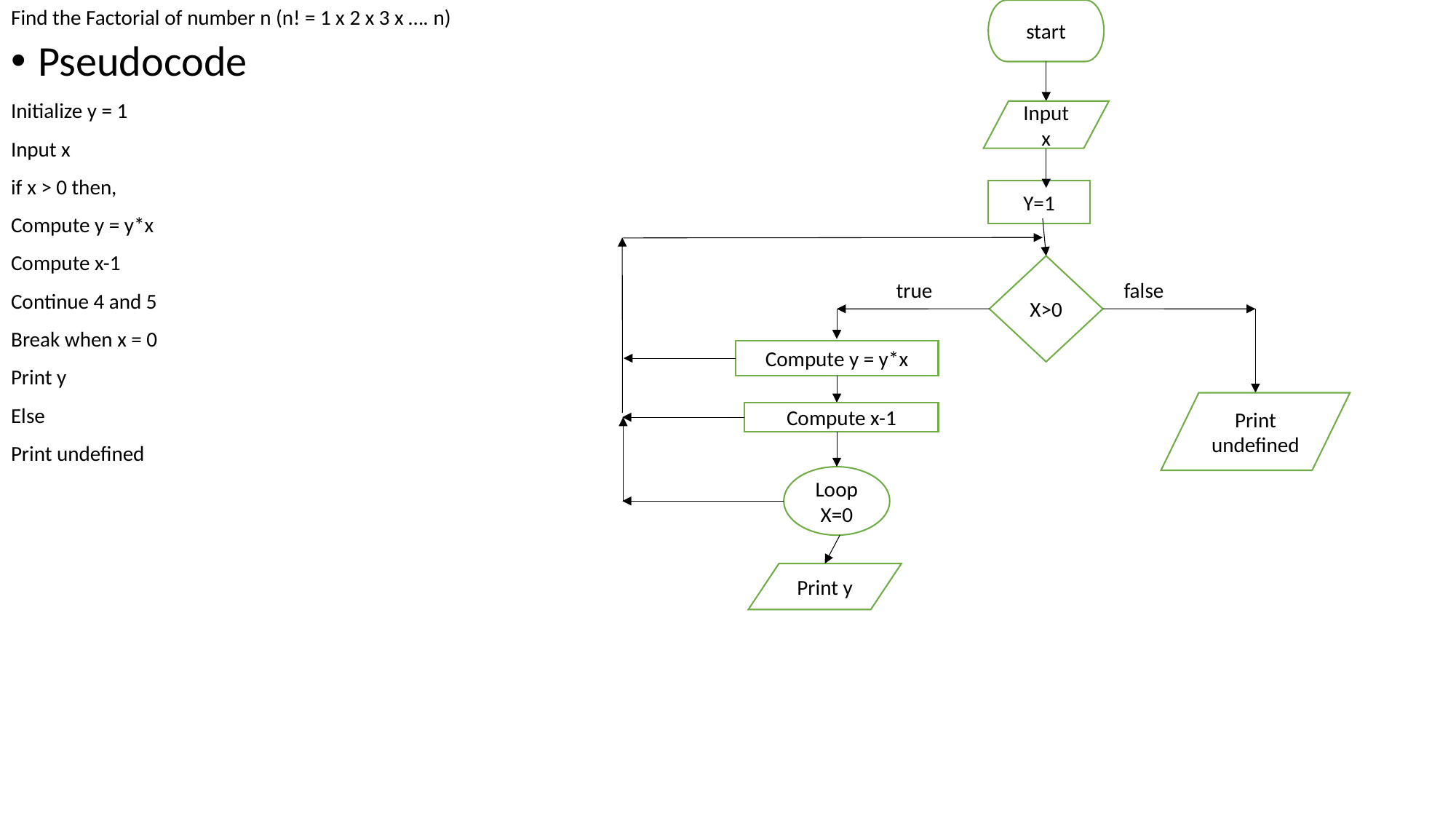

start
# Find the Factorial of number n (n! = 1 x 2 x 3 x …. n)
Pseudocode
Initialize y = 1
Input x
if x > 0 then,
Compute y = y*x
Compute x-1
Continue 4 and 5
Break when x = 0
Print y
Else
Print undefined
Input x
Y=1
X>0
false
true
Compute y = y*x
Print undefined
Compute x-1
Loop
X=0
Print y